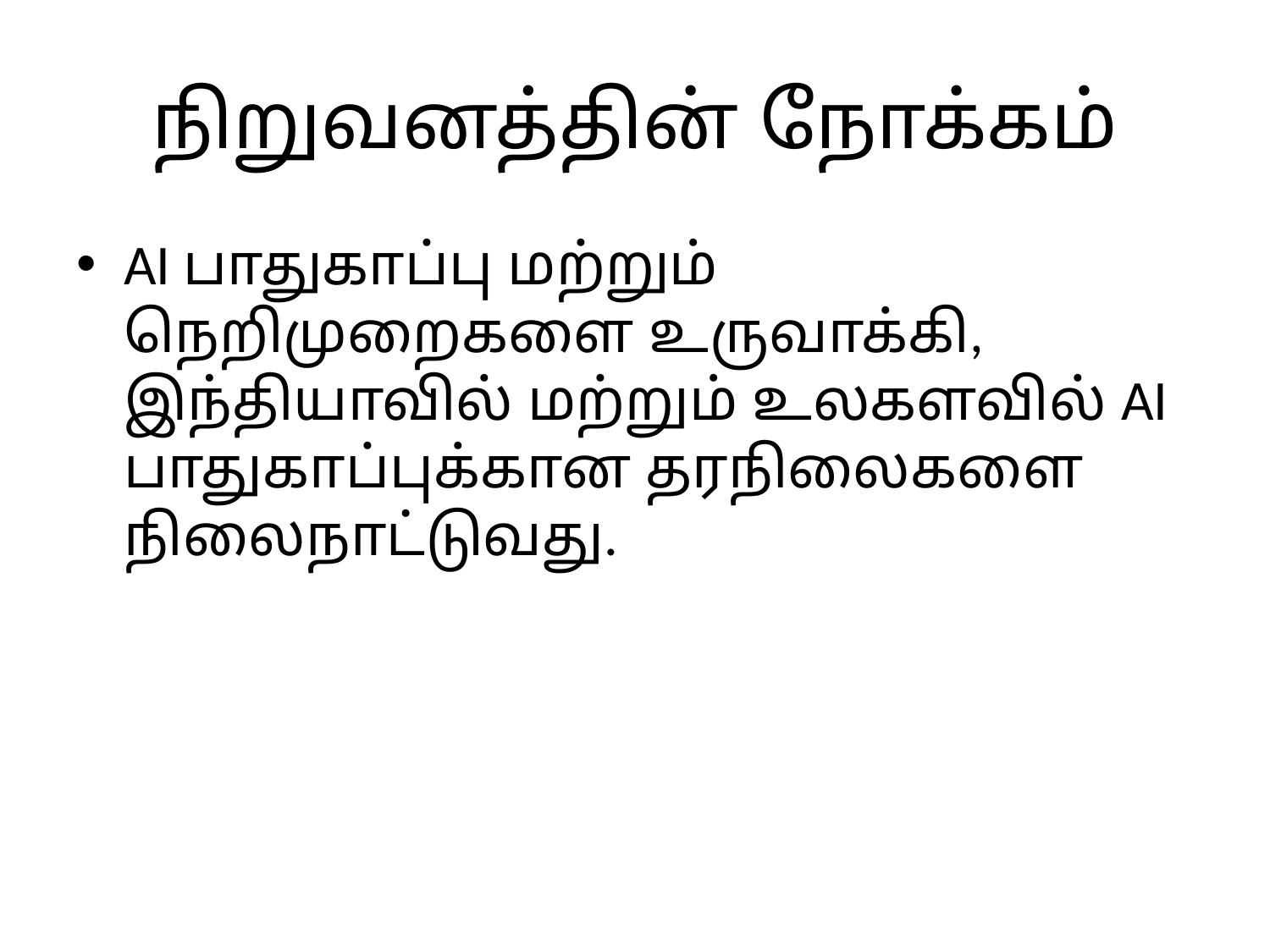

# நிறுவனத்தின் நோக்கம்
AI பாதுகாப்பு மற்றும் நெறிமுறைகளை உருவாக்கி, இந்தியாவில் மற்றும் உலகளவில் AI பாதுகாப்புக்கான தரநிலைகளை நிலைநாட்டுவது.